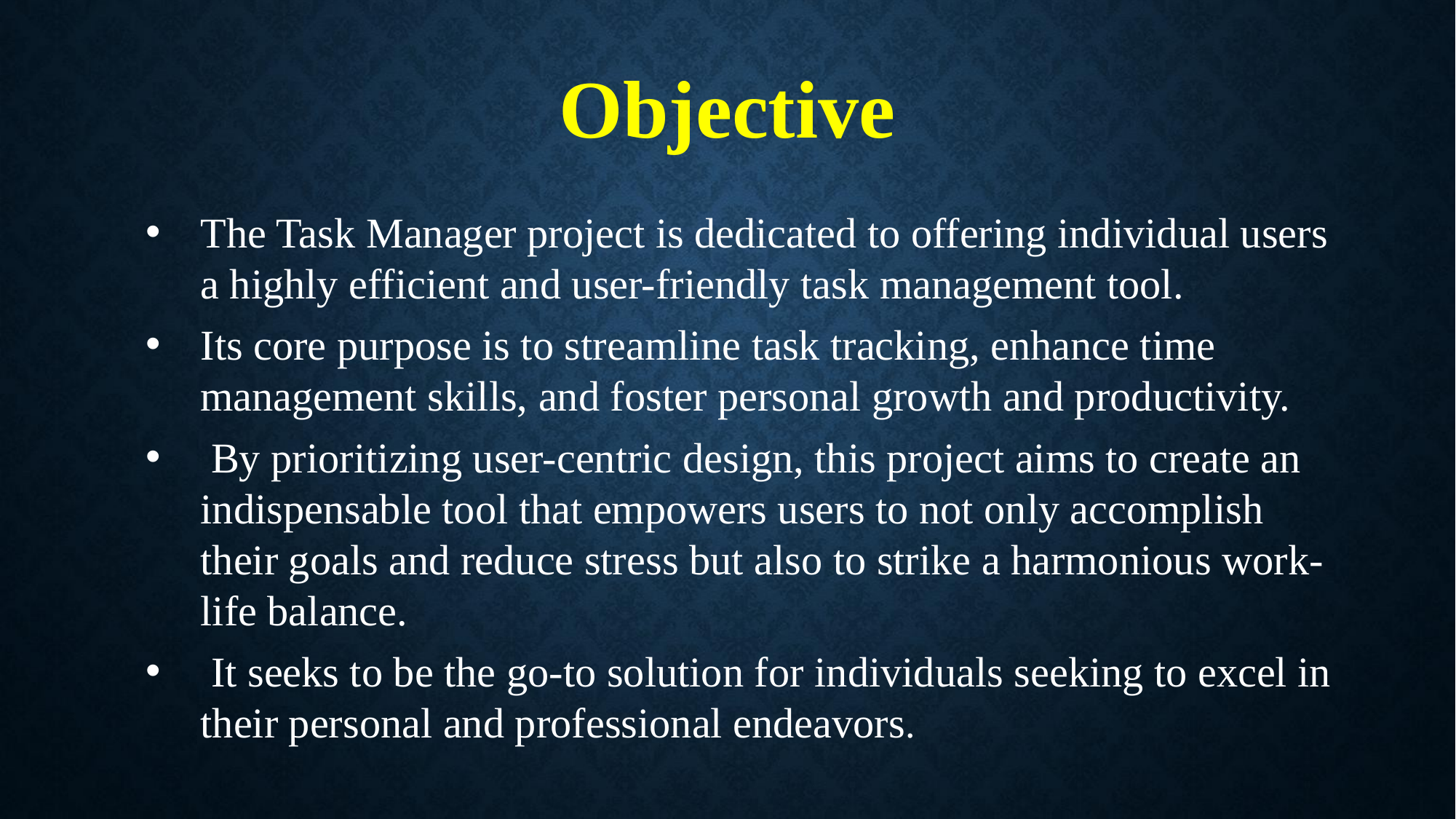

# Objective
The Task Manager project is dedicated to offering individual users a highly efficient and user-friendly task management tool.
Its core purpose is to streamline task tracking, enhance time management skills, and foster personal growth and productivity.
 By prioritizing user-centric design, this project aims to create an indispensable tool that empowers users to not only accomplish their goals and reduce stress but also to strike a harmonious work-life balance.
 It seeks to be the go-to solution for individuals seeking to excel in their personal and professional endeavors.